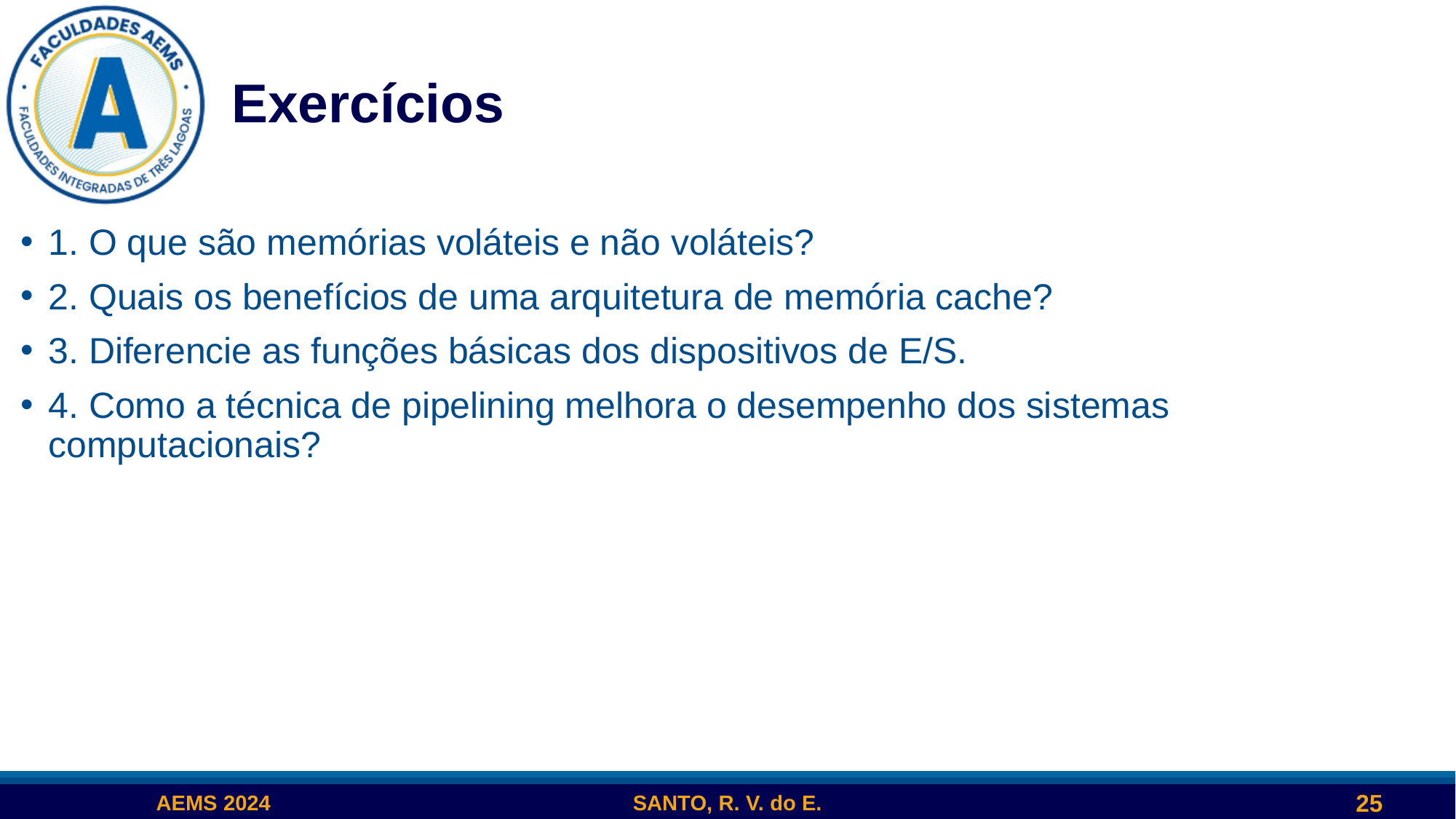

# Exercícios
1. O que são memórias voláteis e não voláteis?
2. Quais os benefícios de uma arquitetura de memória cache?
3. Diferencie as funções básicas dos dispositivos de E/S.
4. Como a técnica de pipelining melhora o desempenho dos sistemas computacionais?
25
AEMS 2024
SANTO, R. V. do E.